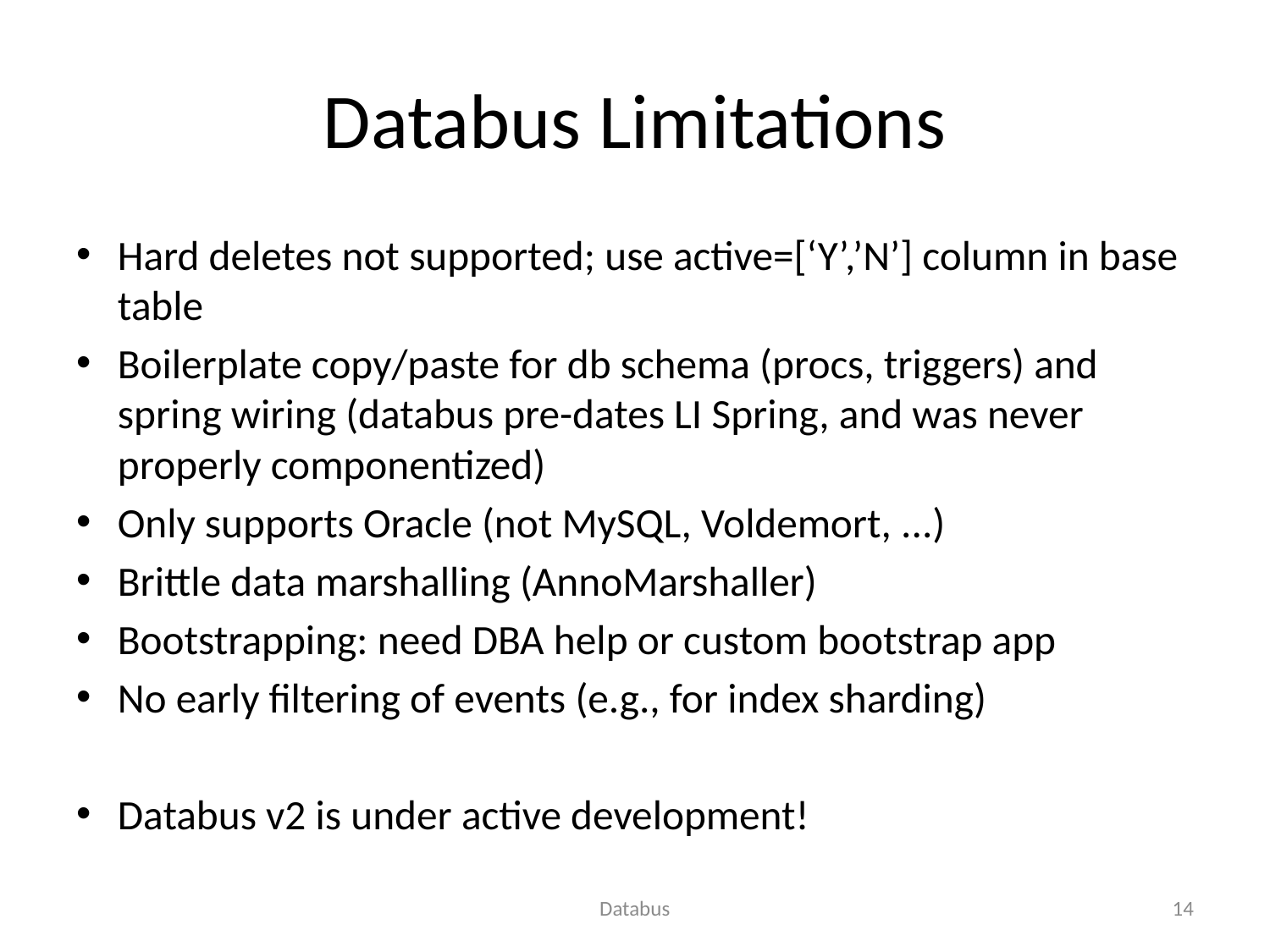

# Databus Limitations
Hard deletes not supported; use active=[‘Y’,’N’] column in base table
Boilerplate copy/paste for db schema (procs, triggers) and spring wiring (databus pre-dates LI Spring, and was never properly componentized)
Only supports Oracle (not MySQL, Voldemort, ...)
Brittle data marshalling (AnnoMarshaller)
Bootstrapping: need DBA help or custom bootstrap app
No early filtering of events (e.g., for index sharding)

Databus v2 is under active development!

Databus
14